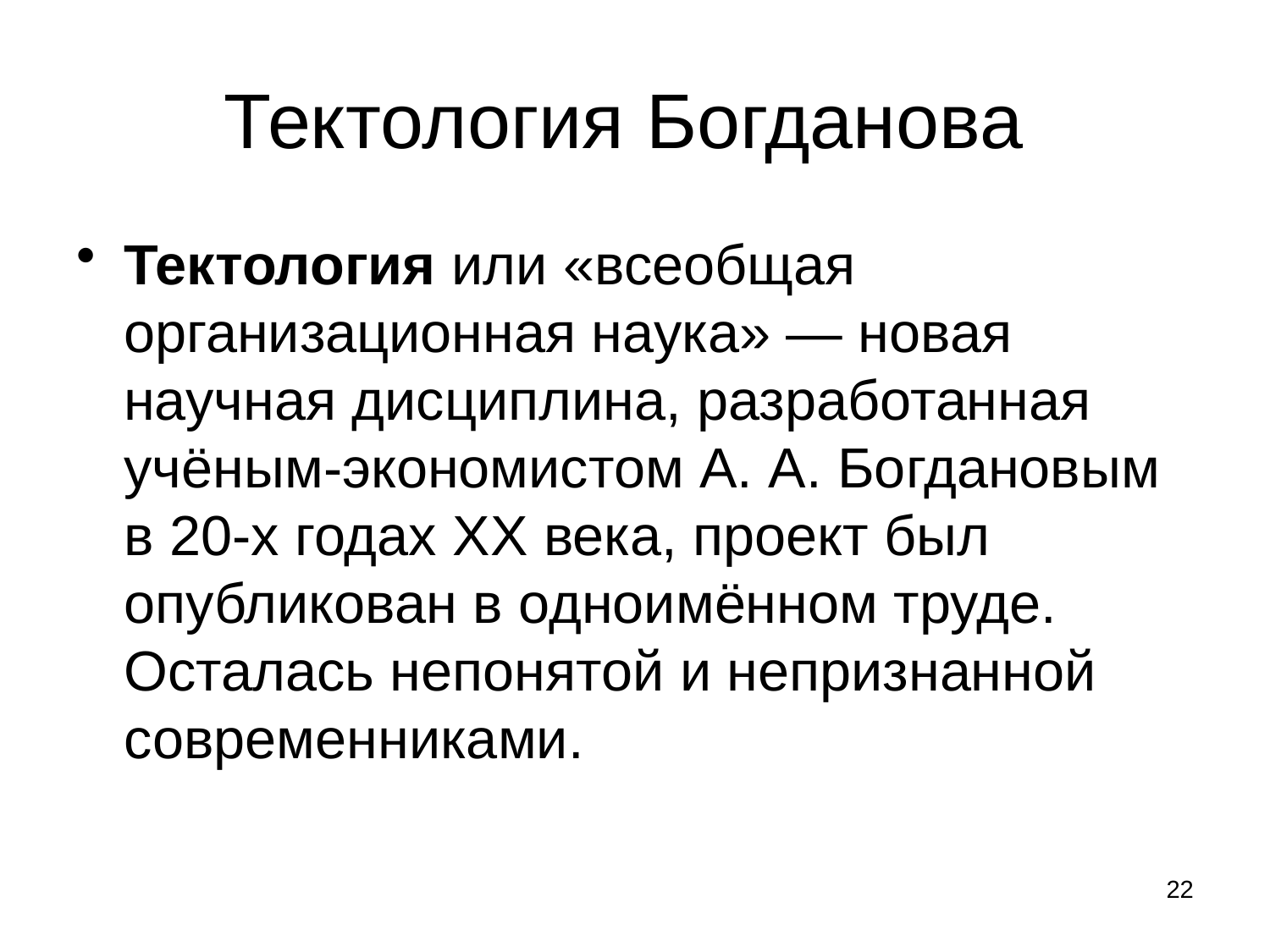

# Тектология Богданова
Тектология или «всеобщая организационная наука» — новая научная дисциплина, разработанная учёным-экономистом А. А. Богдановым в 20-х годах XX века, проект был опубликован в одноимённом труде. Осталась непонятой и непризнанной современниками.
22